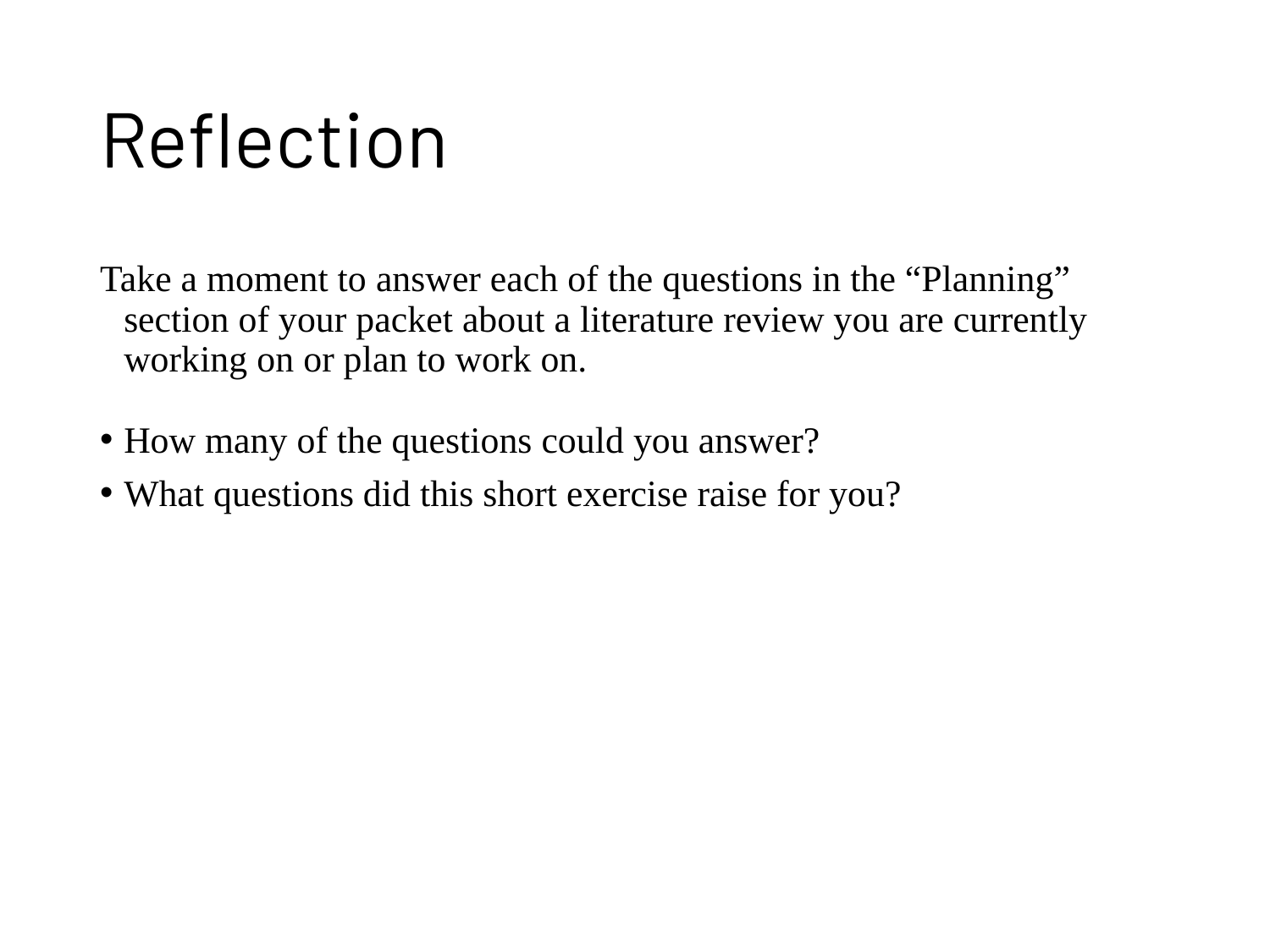

# Reflection
Take a moment to answer each of the questions in the “Planning” section of your packet about a literature review you are currently working on or plan to work on.

How many of the questions could you answer?
What questions did this short exercise raise for you?